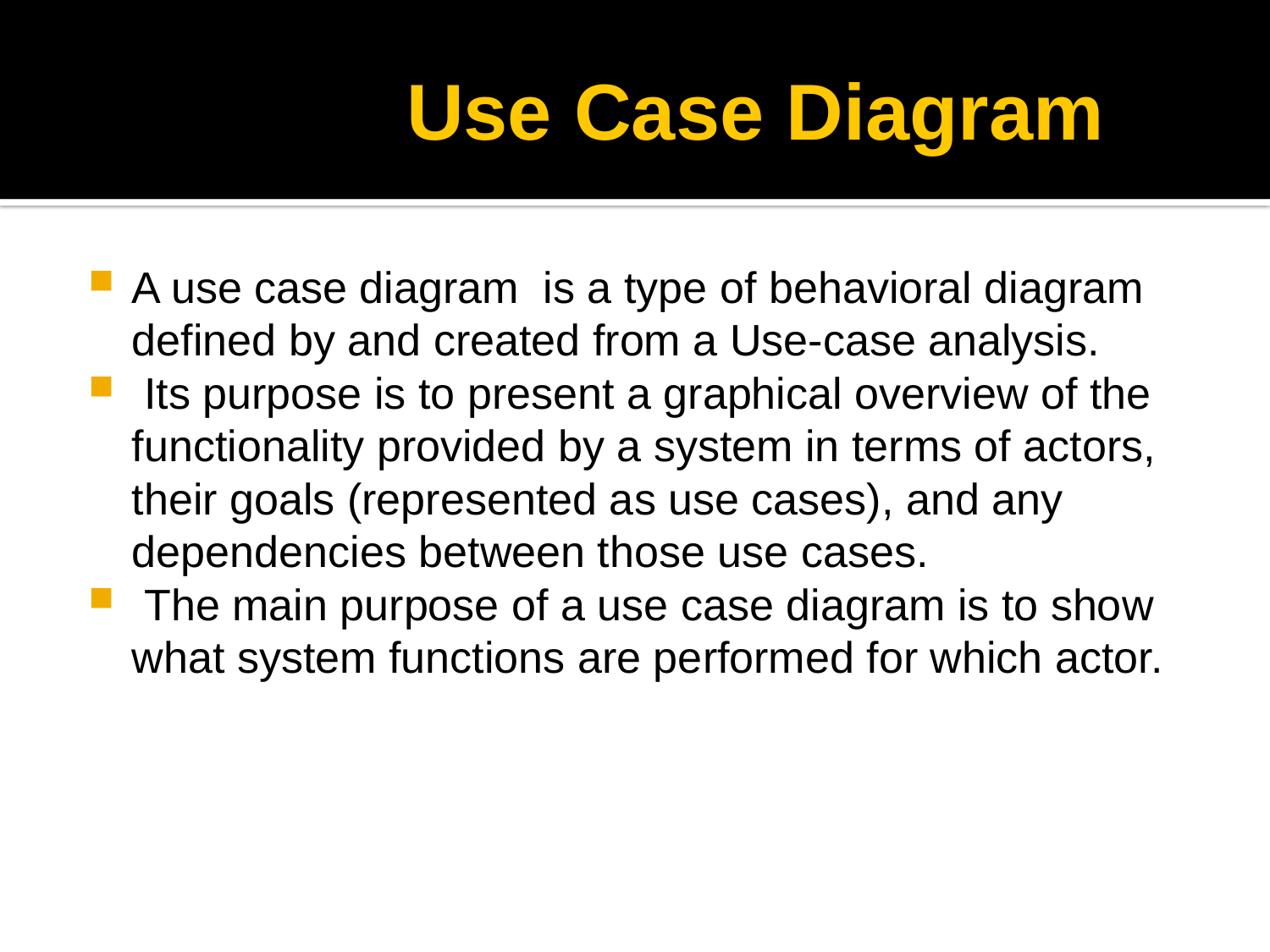

# Use Case Diagram
A use case diagram  is a type of behavioral diagram defined by and created from a Use-case analysis.
 Its purpose is to present a graphical overview of the functionality provided by a system in terms of actors, their goals (represented as use cases), and any dependencies between those use cases.
 The main purpose of a use case diagram is to show what system functions are performed for which actor.